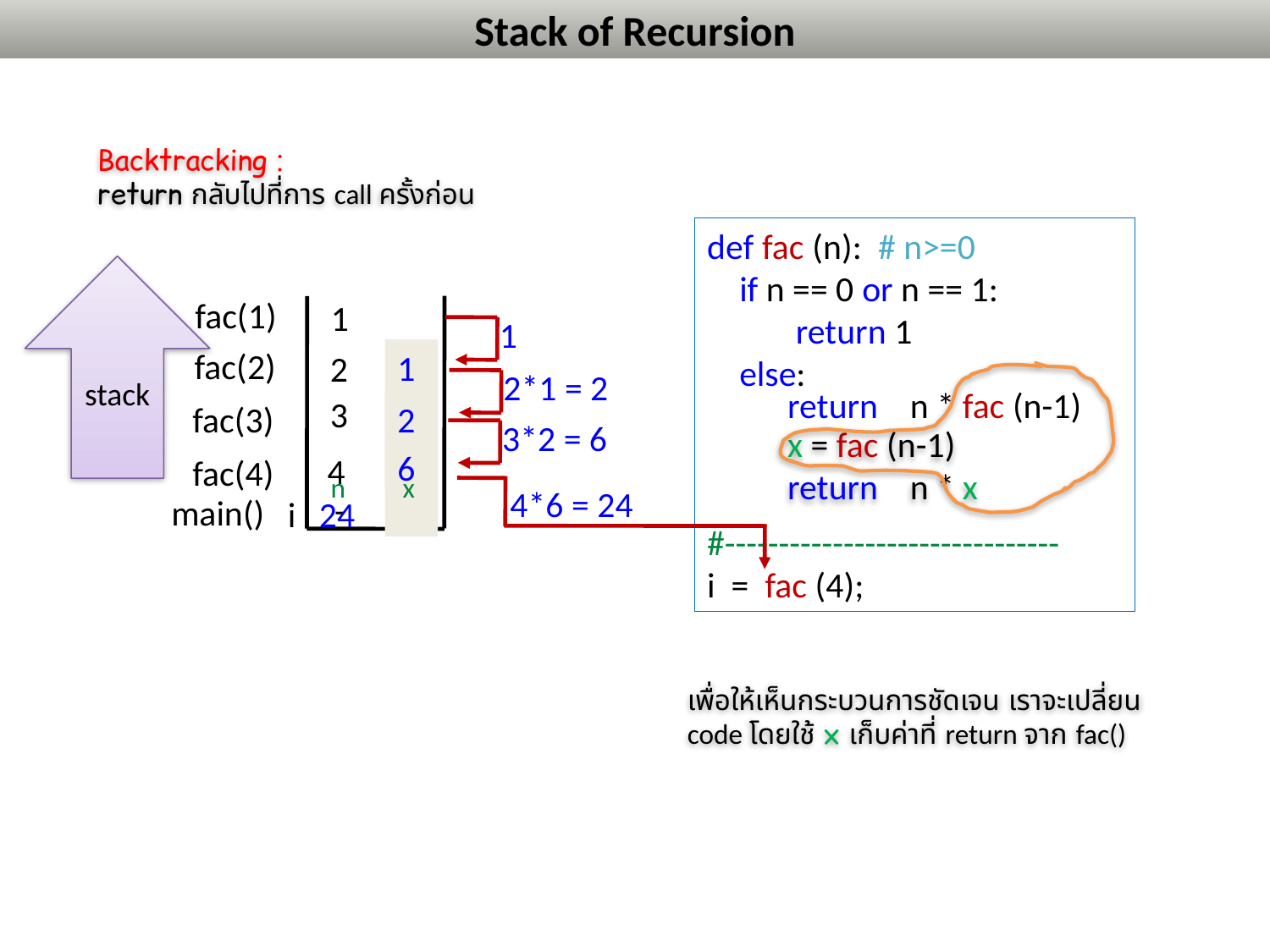

# Stack of Recursion
Backtracking :
return กลับไปที่การ call ครั้งก่อน
def fac (n):  # n>=0
    if n == 0 or n == 1:
           return 1
    else:

#-------------------------------
i  =  fac (4);
stack
fac(1)
1
1
fac(2)
1
2      -
2*1 = 2

return    n * fac (n-1)
3      -
fac(3)
2
3*2 = 6
x = fac (n-1)
return    n * x
6
4      -
fac(4)
n         x
4*6 = 24
    -
main()
i
24
เพื่อให้เห็นกระบวนการชัดเจน เราจะเปลี่ยน code โดยใช้ x เก็บค่าที่ return จาก fac()